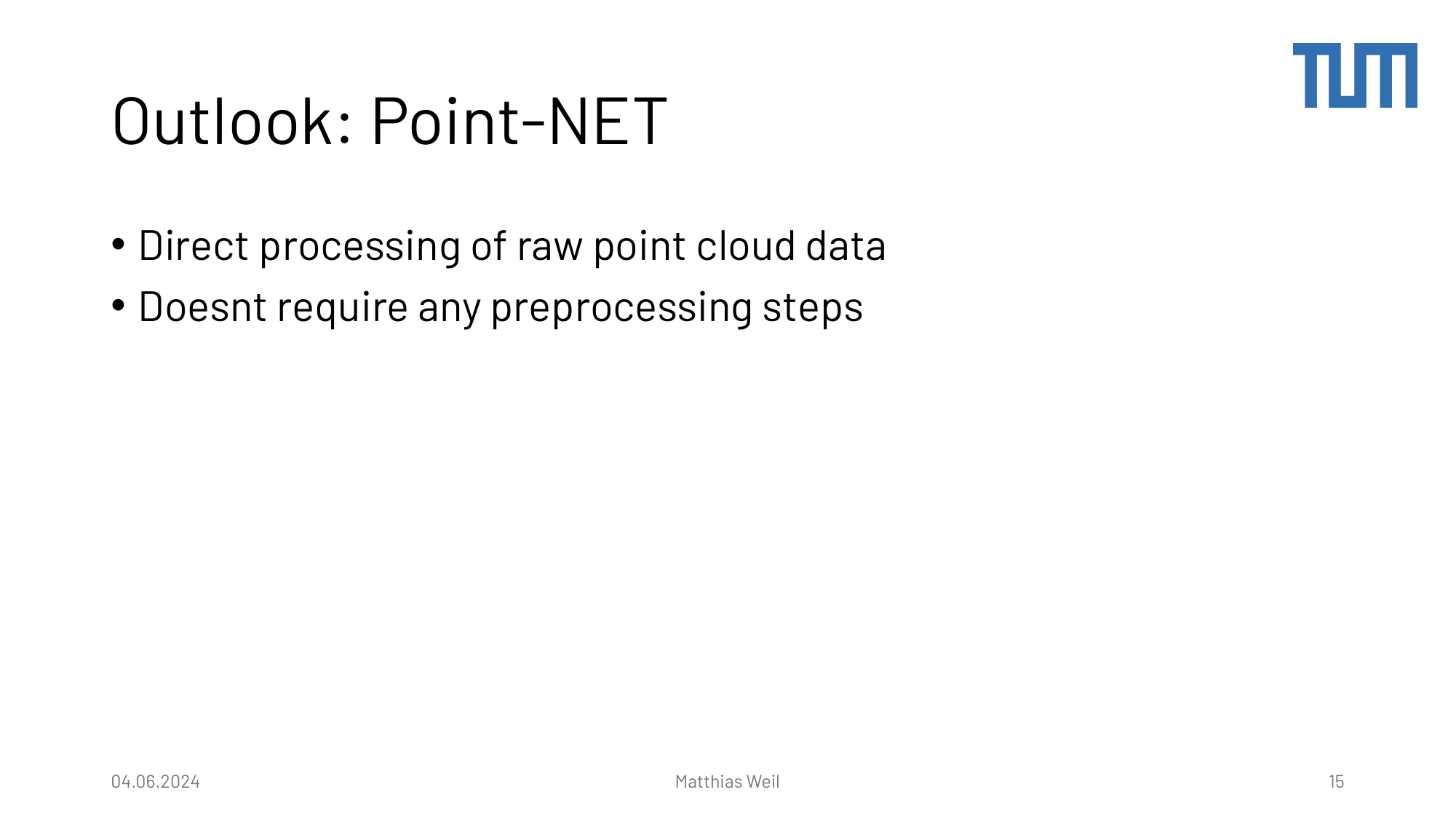

# Outlook: Point-NET
Direct processing of raw point cloud data
Doesnt require any preprocessing steps

04.06.2024
Matthias Weil
15